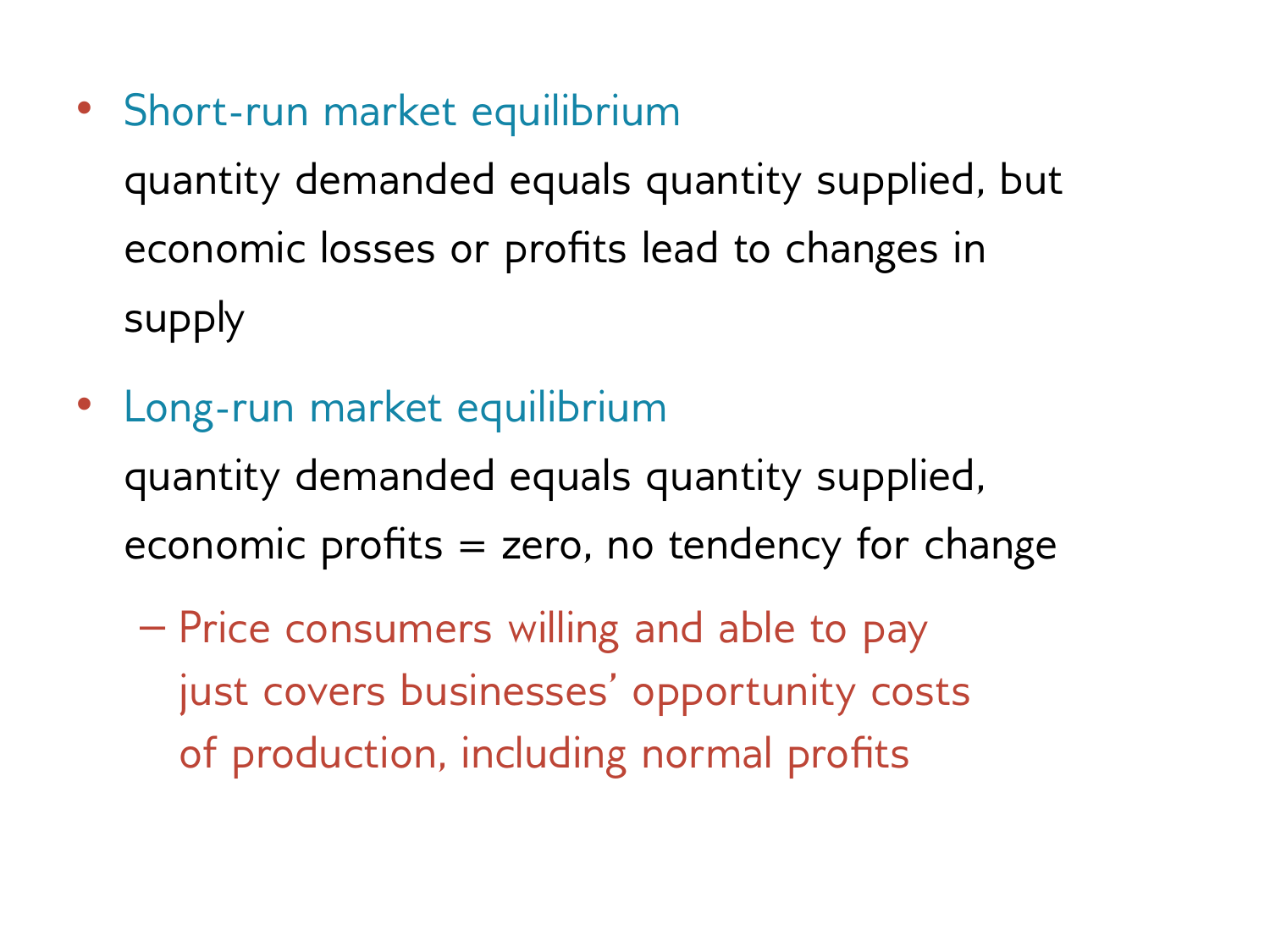

Short-run market equilibrium
quantity demanded equals quantity supplied, but economic losses or profits lead to changes in supply
Long-run market equilibrium
quantity demanded equals quantity supplied,  economic profits = zero, no tendency for change
Price consumers willing and able to pay
just covers businesses’ opportunity costs
of production, including normal profits